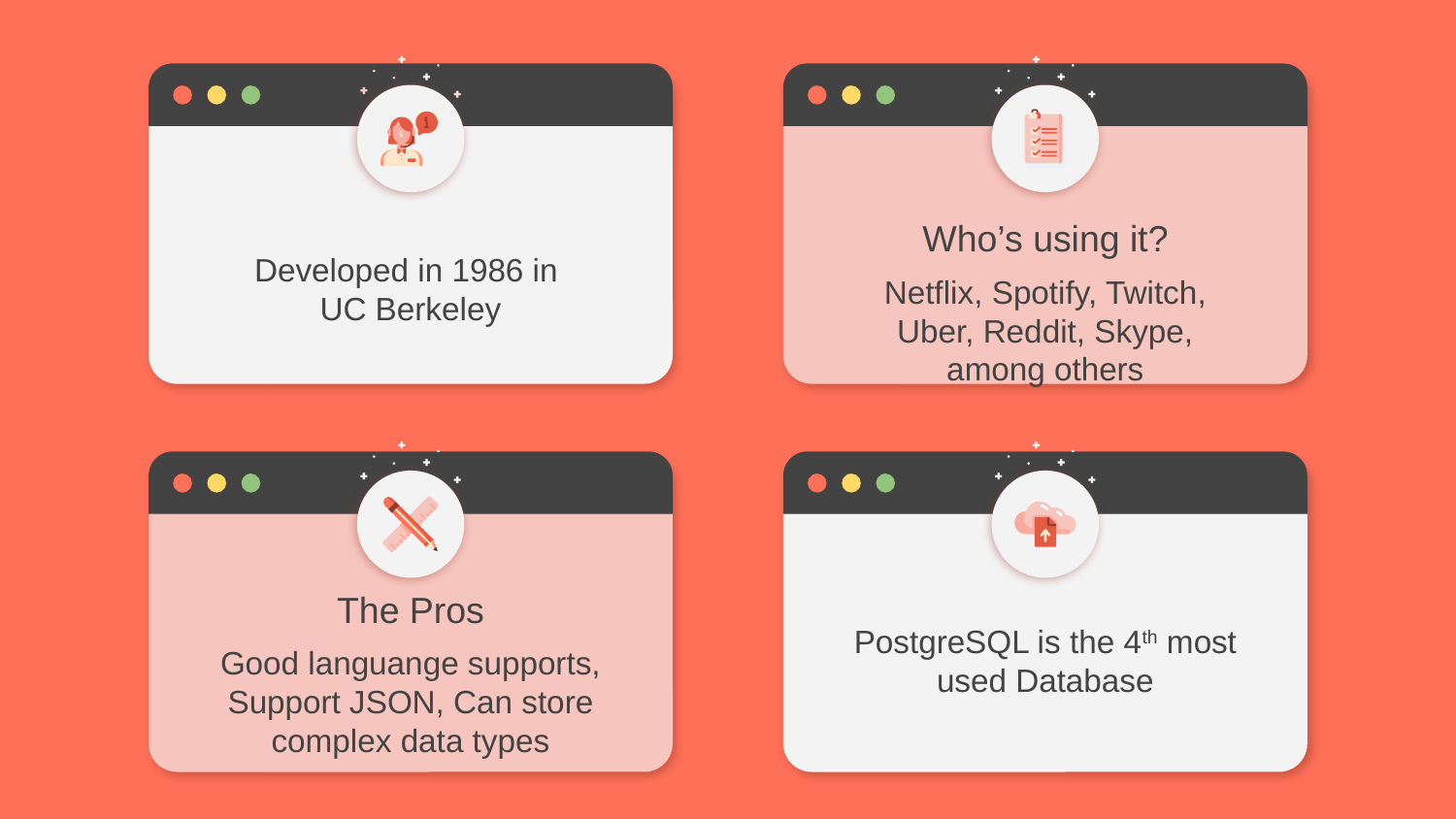

Contact Me
Who’s using it?
Developed in 1986 in
UC Berkeley
Netflix, Spotify, Twitch, Uber, Reddit, Skype, among others

The Pros
PostgreSQL is the 4th most used Database
Good languange supports, Support JSON, Can store complex data types